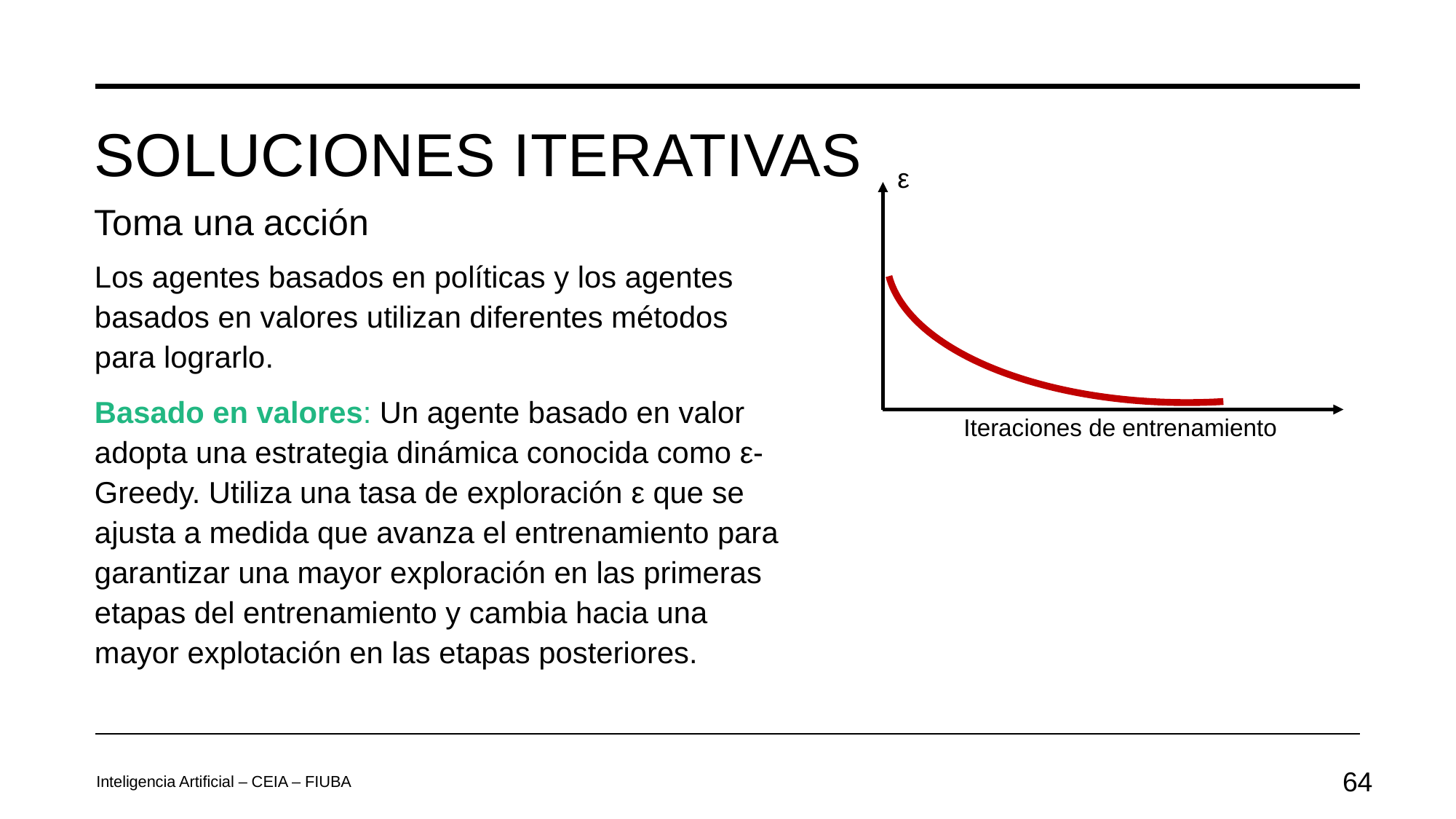

# Soluciones iterativas

ε
Toma una acción
Los agentes basados en políticas y los agentes basados en valores utilizan diferentes métodos para lograrlo.
Basado en valores: Un agente basado en valor adopta una estrategia dinámica conocida como ε-Greedy. Utiliza una tasa de exploración ε que se ajusta a medida que avanza el entrenamiento para garantizar una mayor exploración en las primeras etapas del entrenamiento y cambia hacia una mayor explotación en las etapas posteriores.
Iteraciones de entrenamiento
Inteligencia Artificial – CEIA – FIUBA
64
Image by vectorjuice